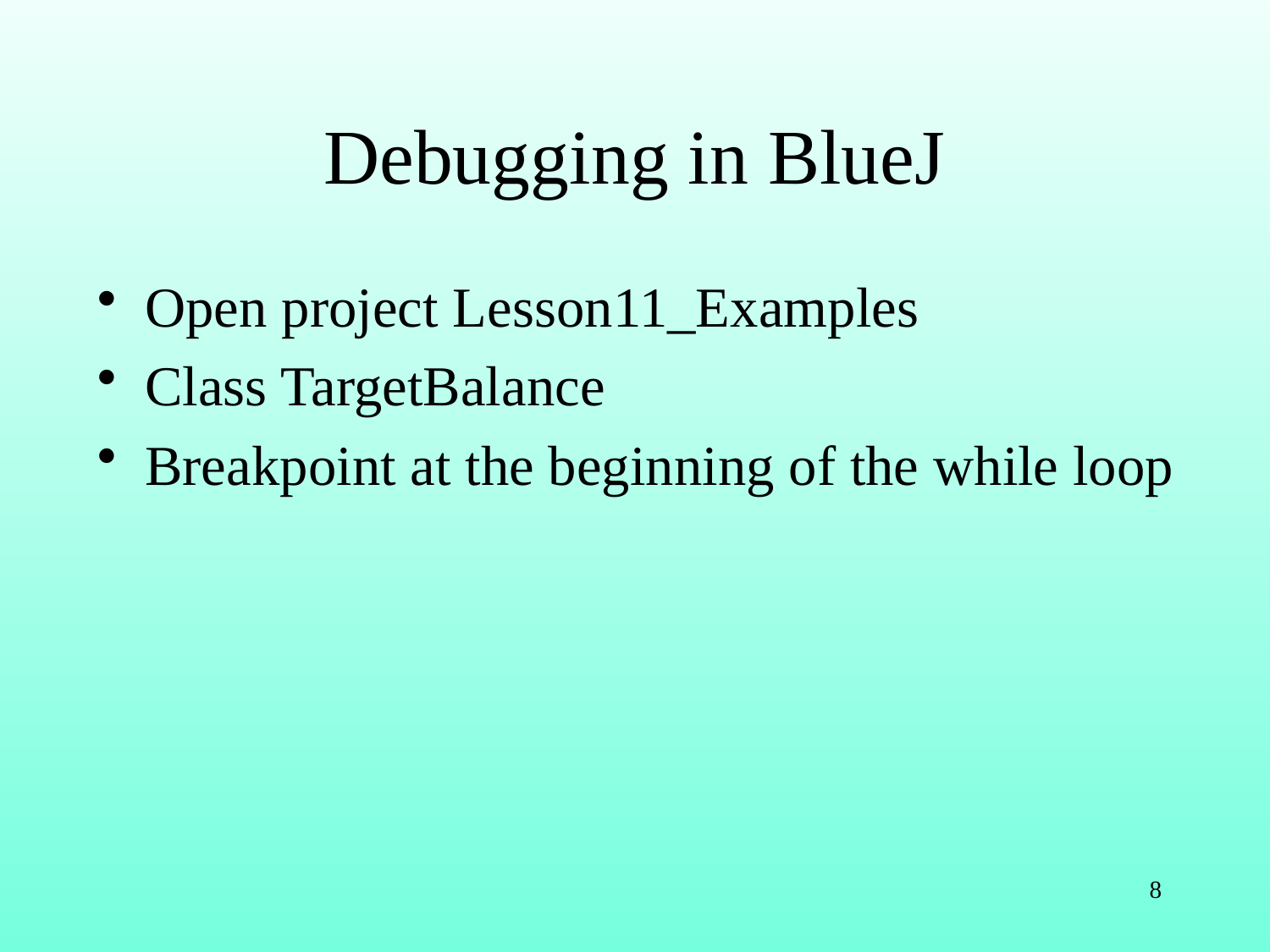

# Debugging in BlueJ
Open project Lesson11_Examples
Class TargetBalance
Breakpoint at the beginning of the while loop
8